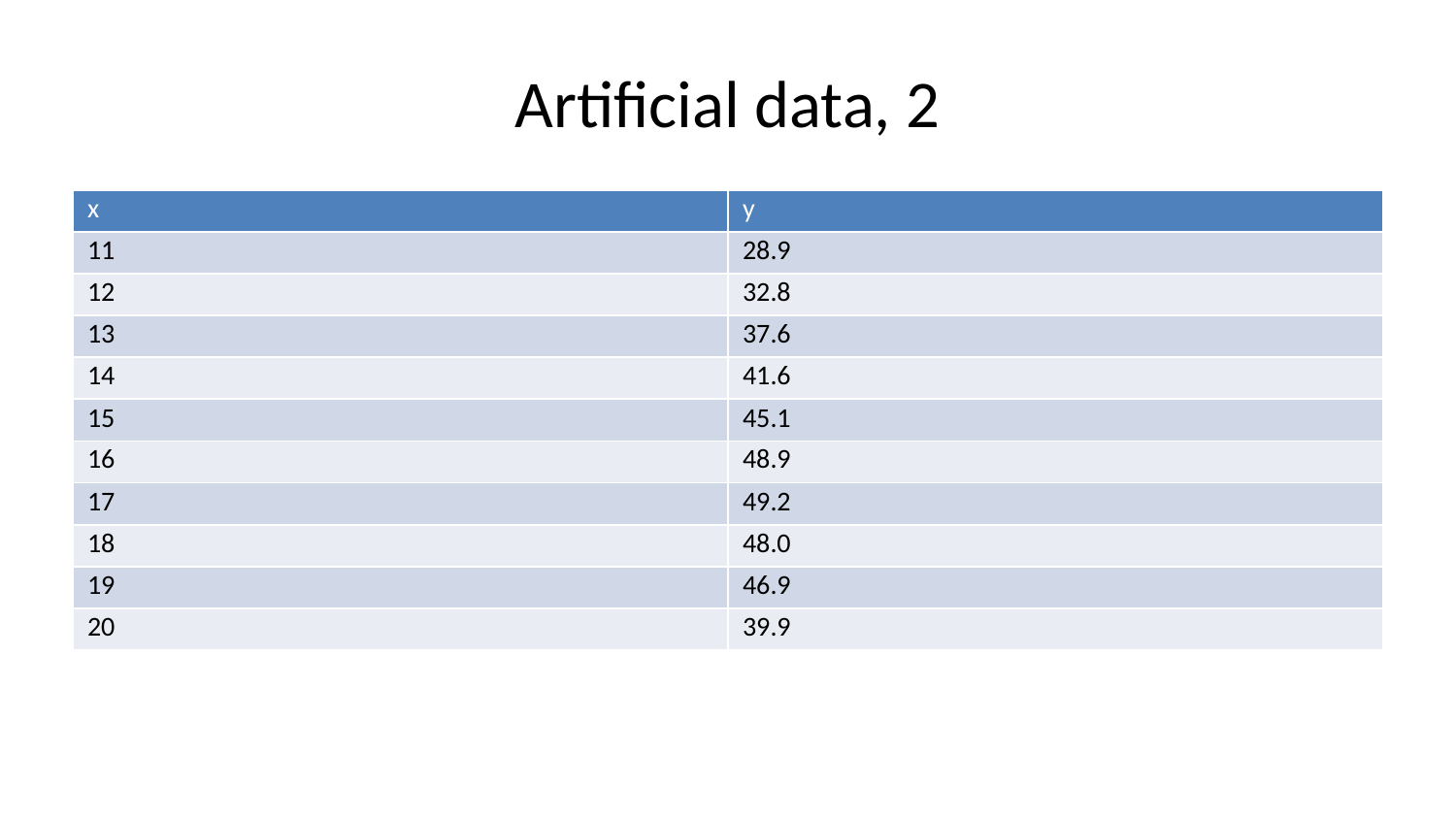

# Artificial data, 2
| x | y |
| --- | --- |
| 11 | 28.9 |
| 12 | 32.8 |
| 13 | 37.6 |
| 14 | 41.6 |
| 15 | 45.1 |
| 16 | 48.9 |
| 17 | 49.2 |
| 18 | 48.0 |
| 19 | 46.9 |
| 20 | 39.9 |